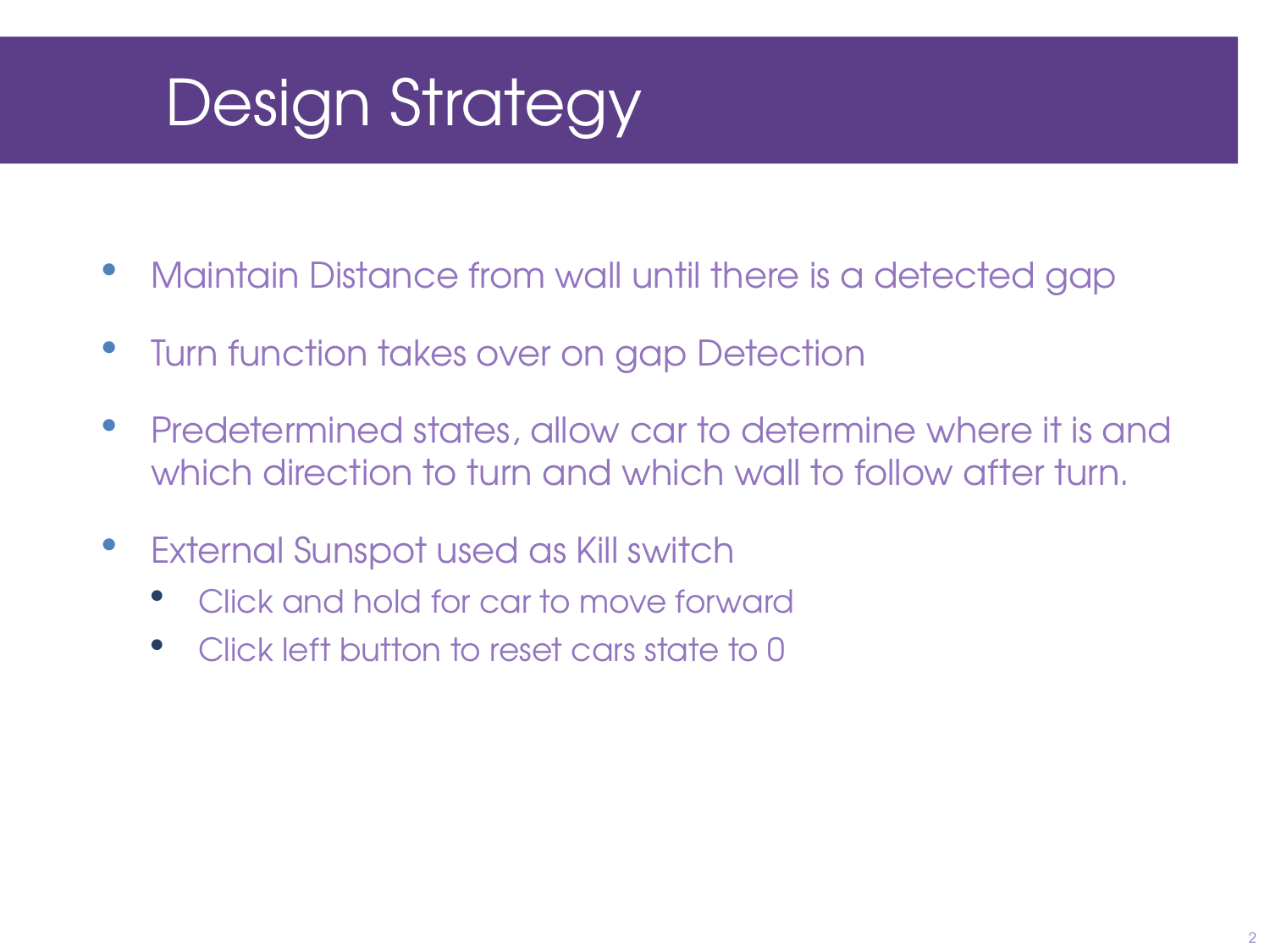

# Design Strategy
Maintain Distance from wall until there is a detected gap
Turn function takes over on gap Detection
Predetermined states, allow car to determine where it is and which direction to turn and which wall to follow after turn.
External Sunspot used as Kill switch
Click and hold for car to move forward
Click left button to reset cars state to 0

2